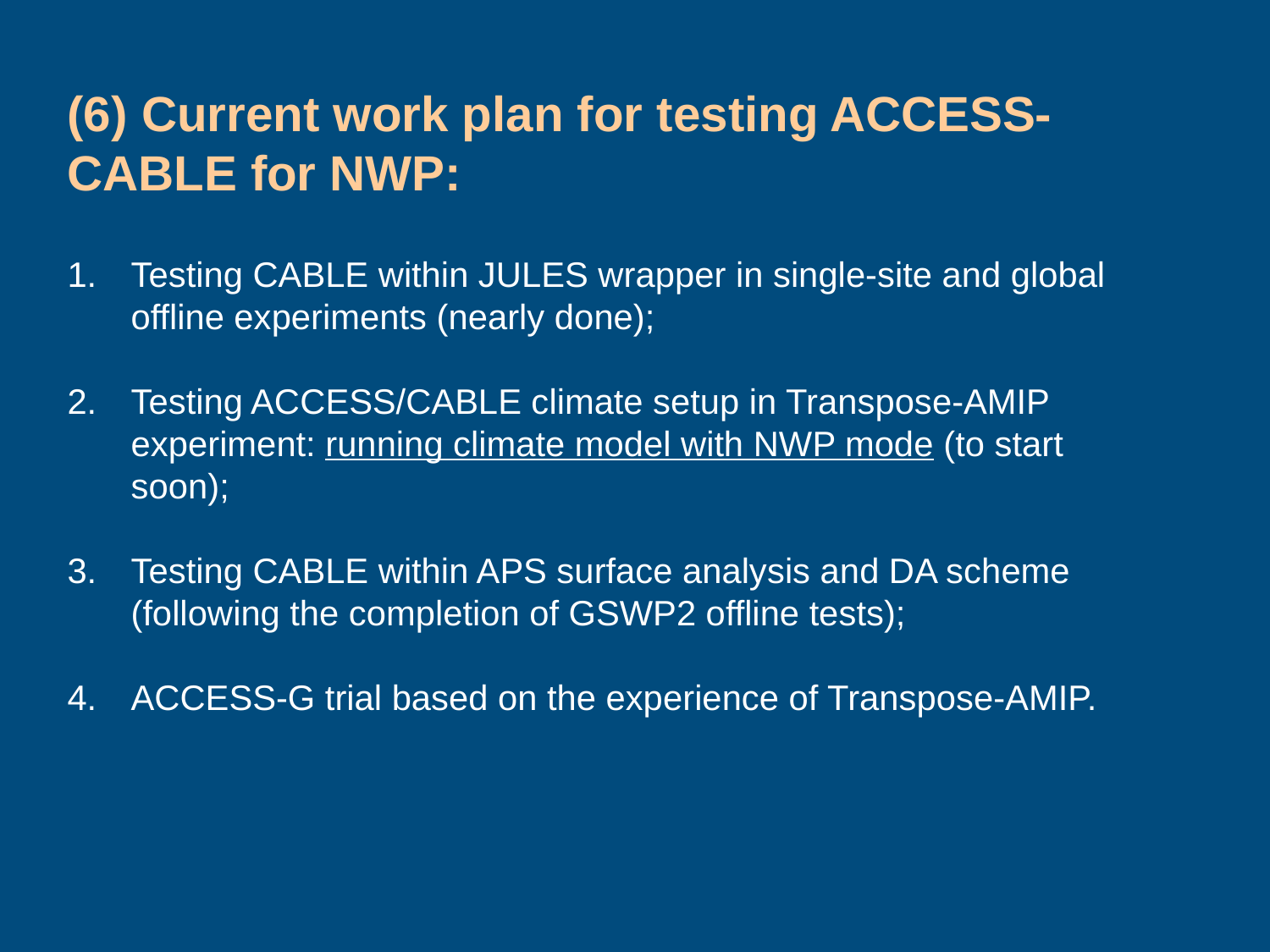

(6) Current work plan for testing ACCESS-CABLE for NWP:

Testing CABLE within JULES wrapper in single-site and global offline experiments (nearly done);

Testing ACCESS/CABLE climate setup in Transpose-AMIP experiment: running climate model with NWP mode (to start soon);

Testing CABLE within APS surface analysis and DA scheme (following the completion of GSWP2 offline tests);

ACCESS-G trial based on the experience of Transpose-AMIP.